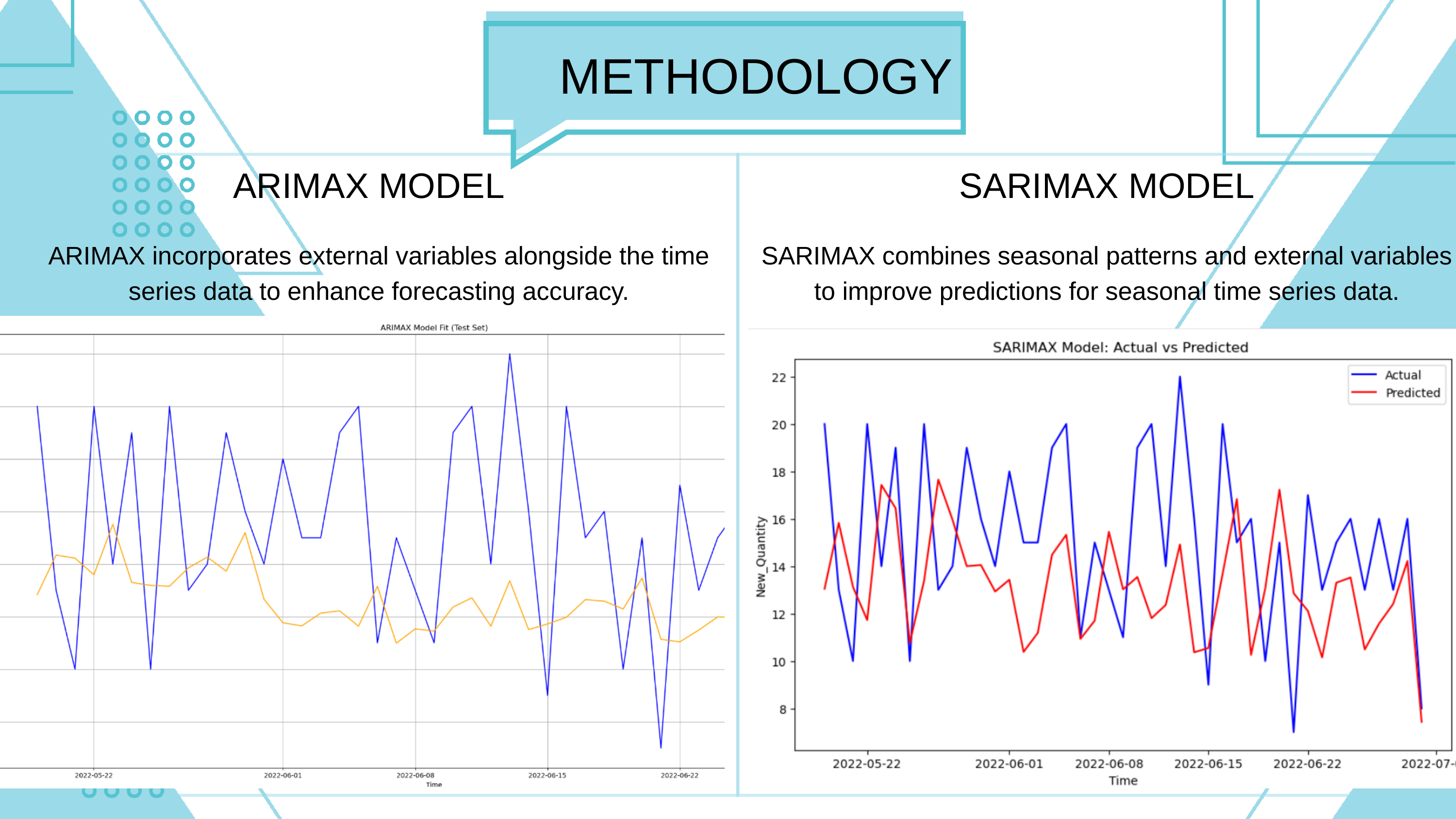

METHODOLOGY

ARIMAX MODEL
SARIMAX MODEL
ARIMAX incorporates external variables alongside the time series data to enhance forecasting accuracy.
SARIMAX combines seasonal patterns and external variables to improve predictions for seasonal time series data.